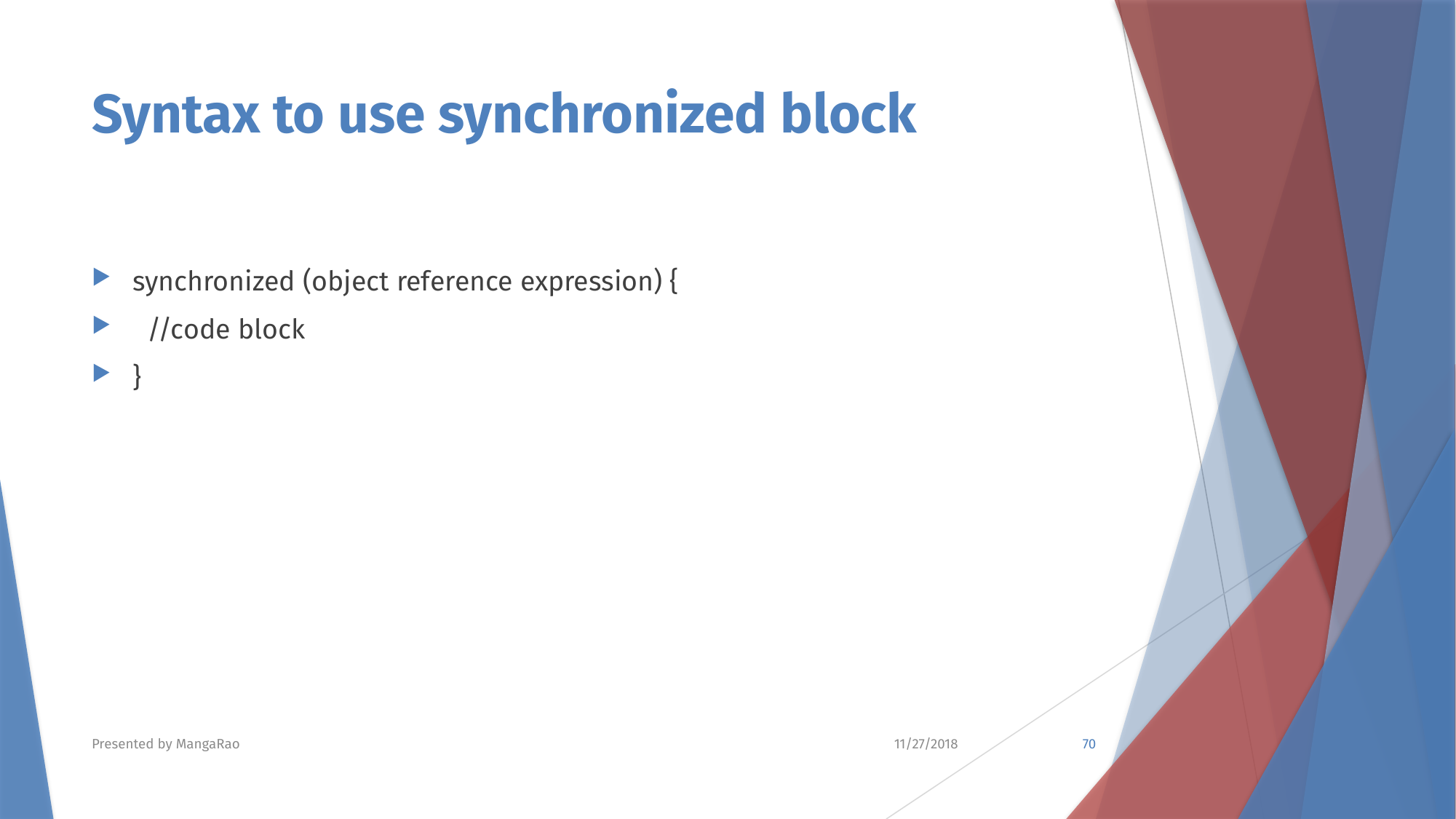

# Syntax to use synchronized block
synchronized (object reference expression) {
  //code block
}

Presented by MangaRao
11/27/2018
70